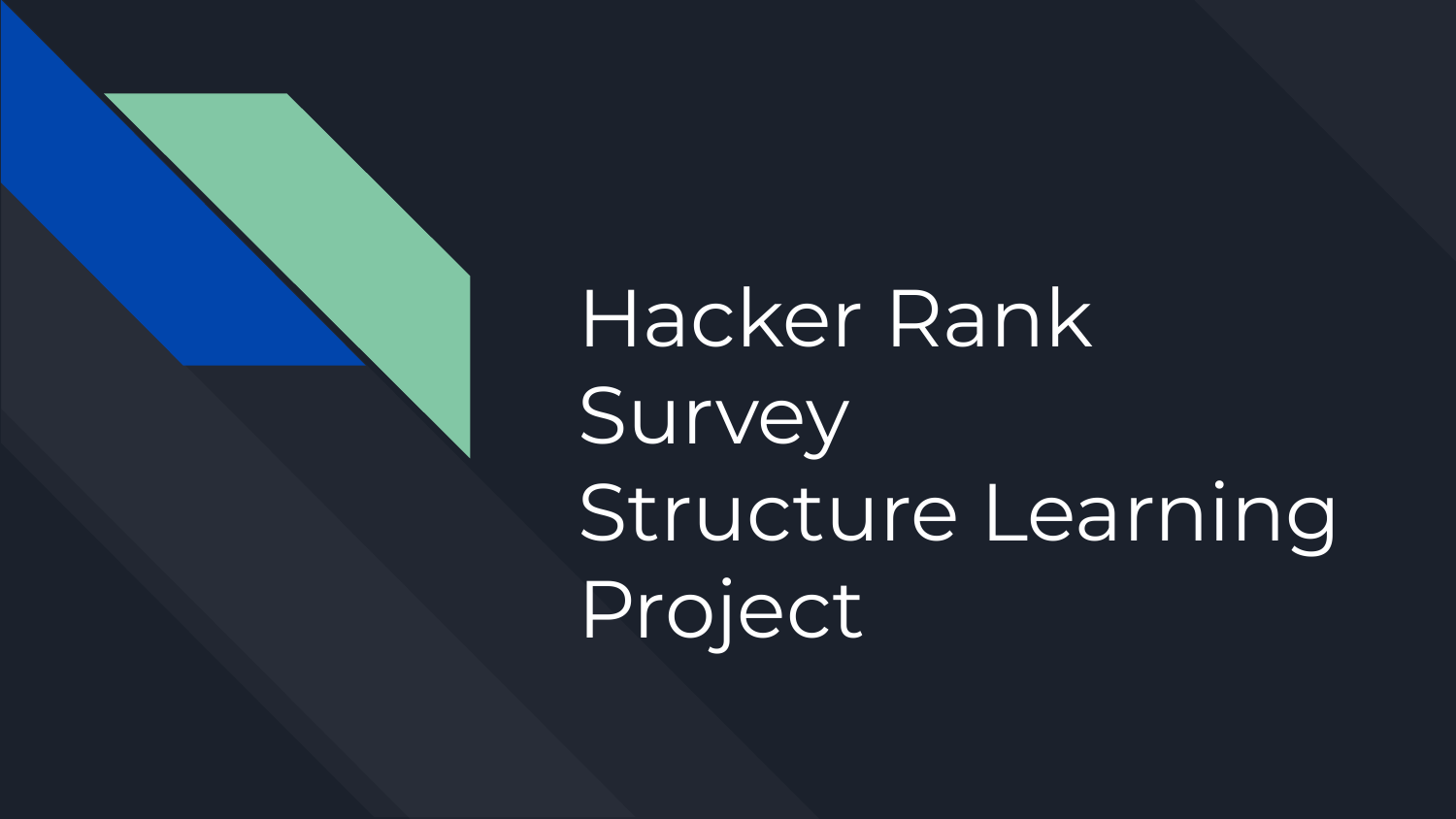

# Hacker Rank Survey
Structure Learning Project